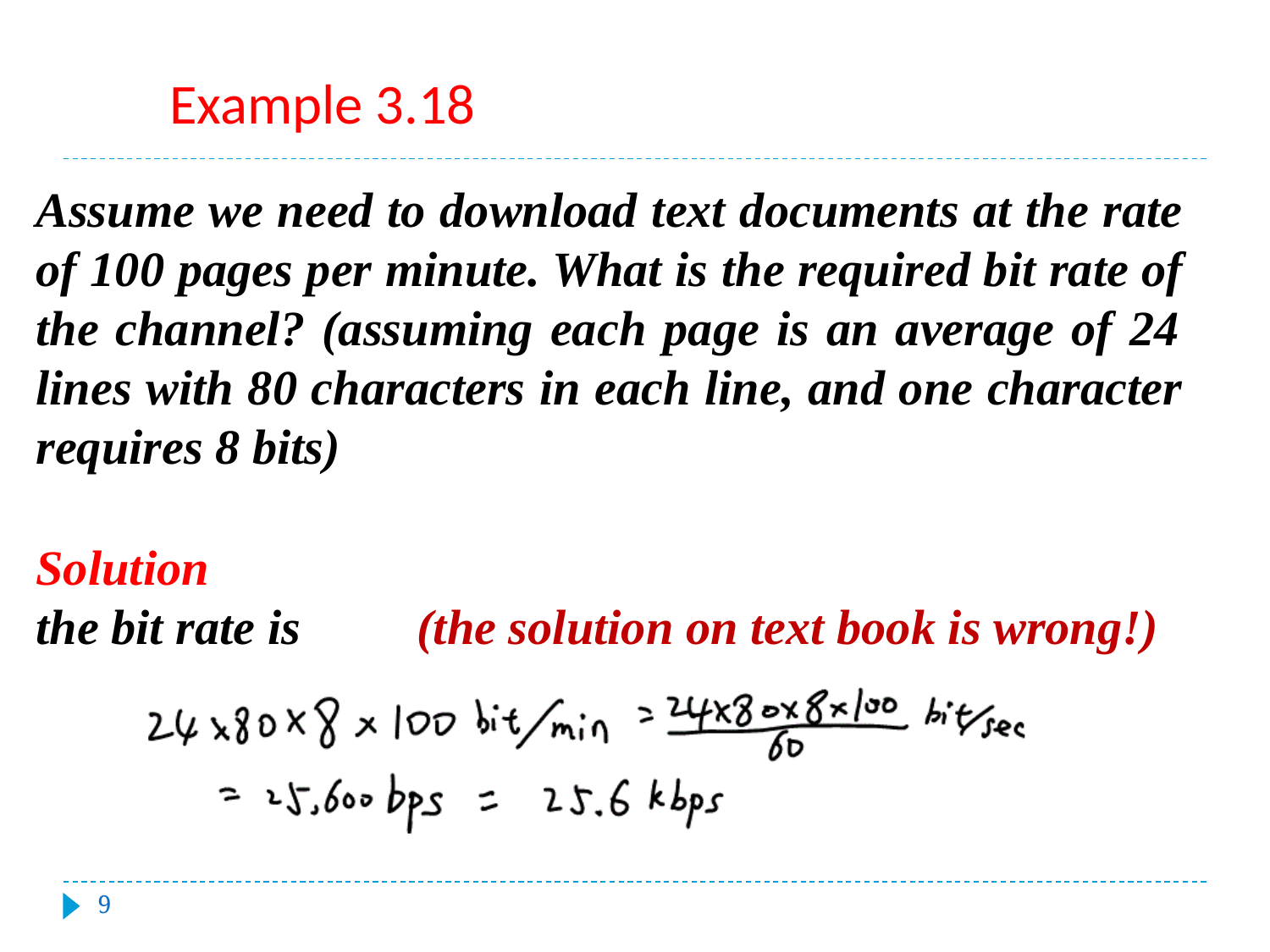

#
Example 3.18
Assume we need to download text documents at the rate  of 100 pages per minute. What is the required bit rate of  the channel? (assuming each page is an average of 24  lines with 80 characters in each line, and one character  requires 8 bits)

Solution
the bit rate is	(the solution on text book is wrong!)

9